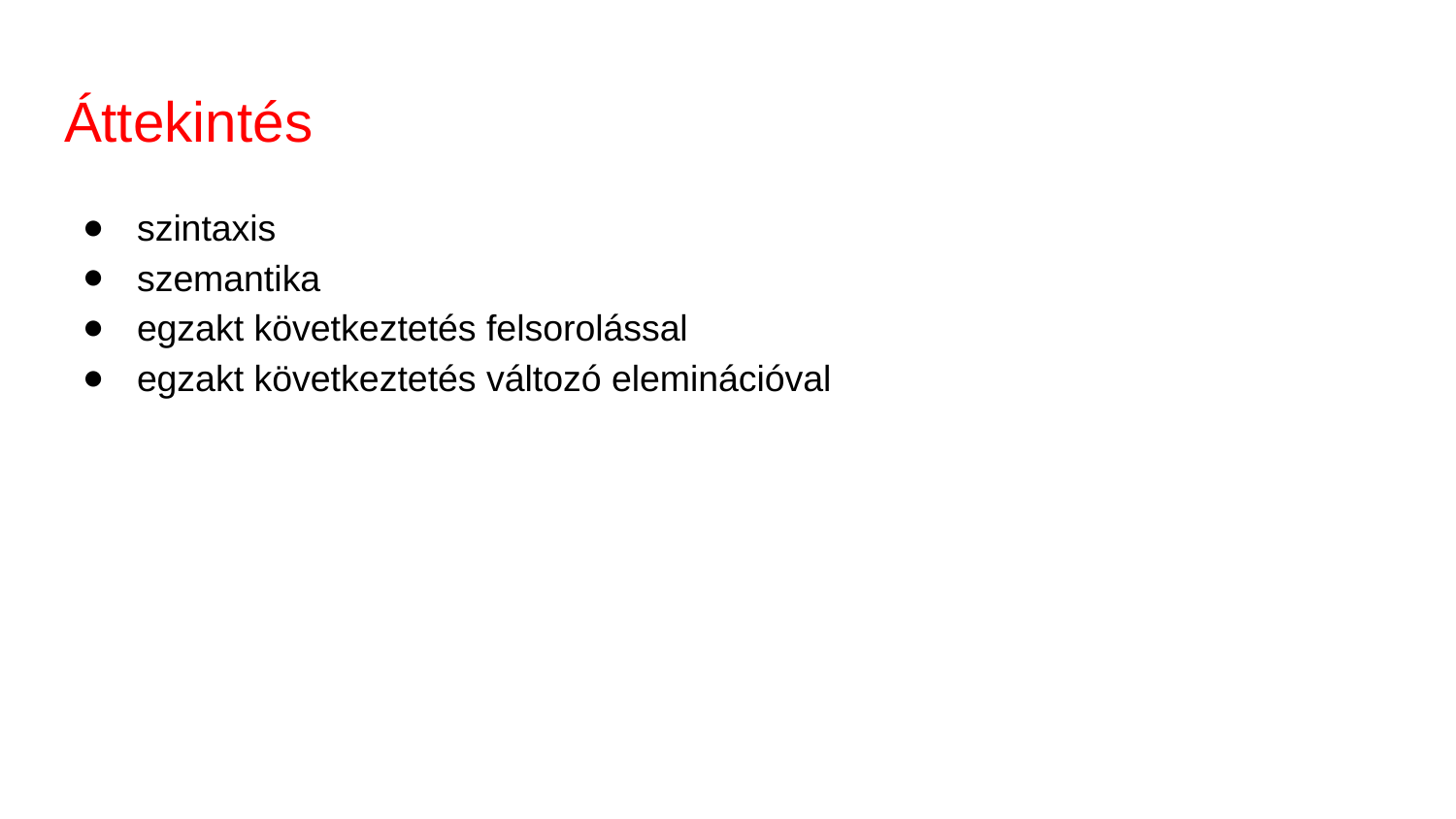

# Áttekintés
szintaxis
szemantika
egzakt következtetés felsorolással
egzakt következtetés változó eleminációval